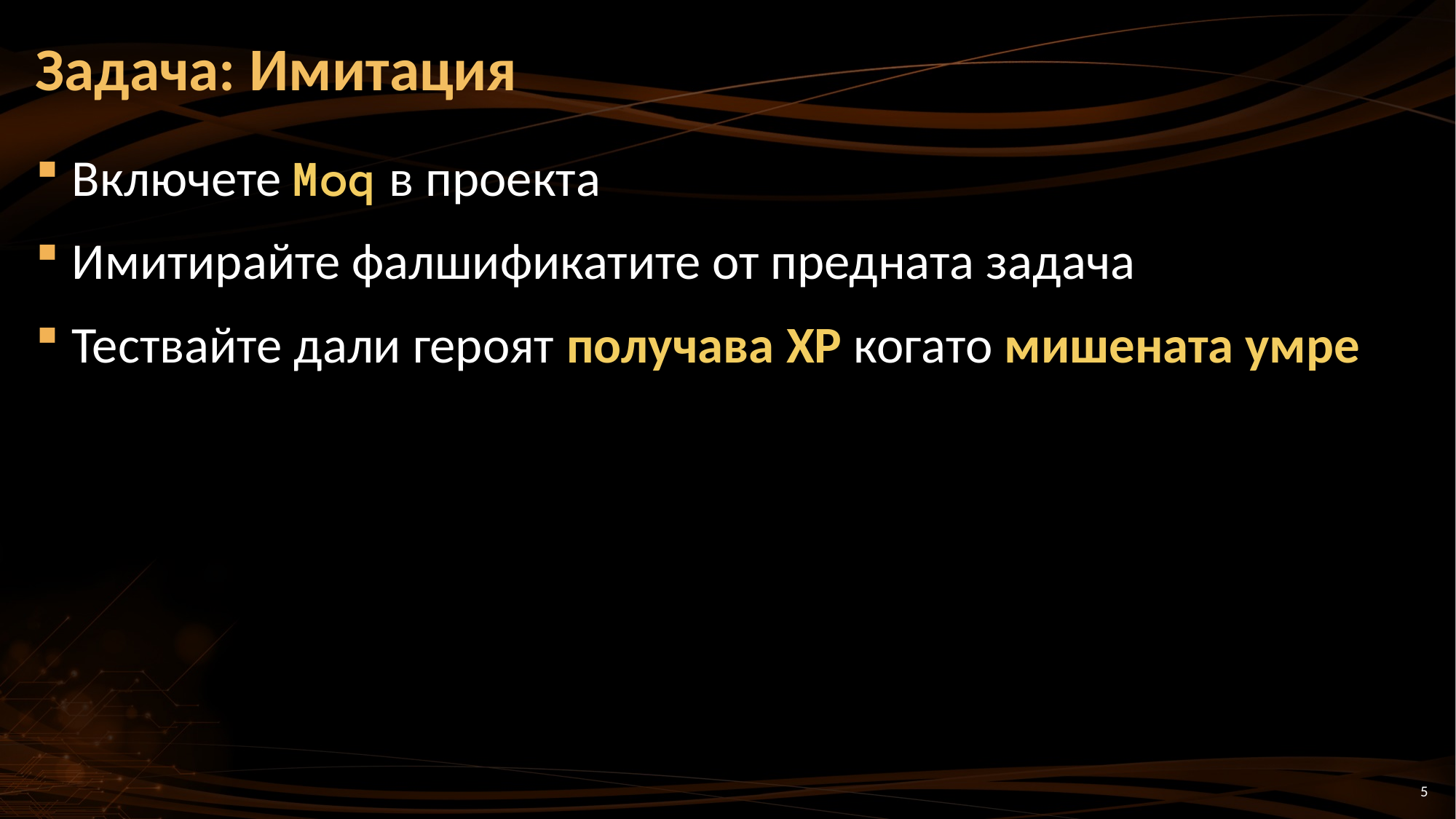

# Задача: Имитация
Включете Moq в проекта
Имитирайте фалшификатите от предната задача
Тествайте дали героят получава XP когато мишената умре
5